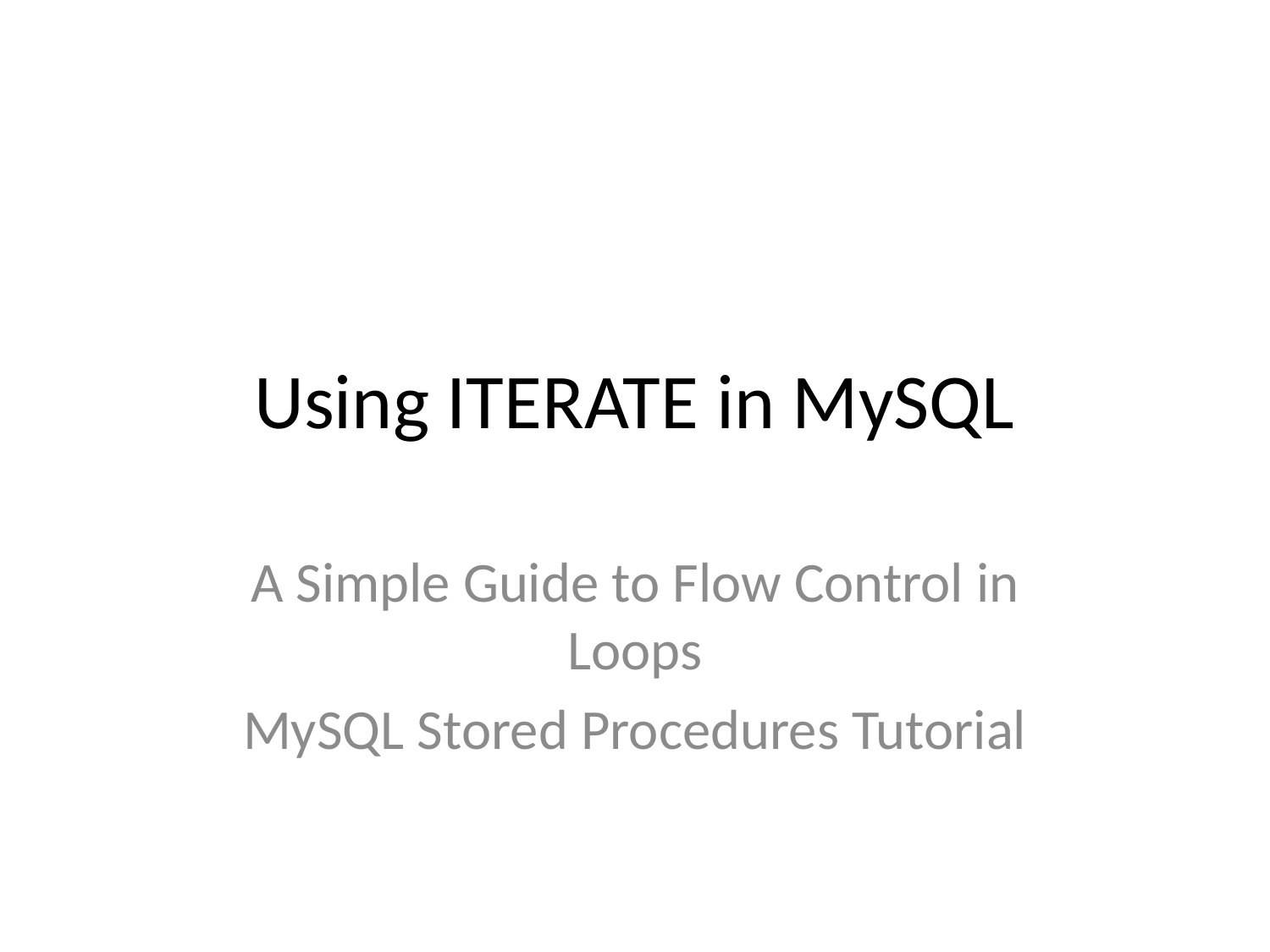

# Using ITERATE in MySQL
A Simple Guide to Flow Control in Loops
MySQL Stored Procedures Tutorial